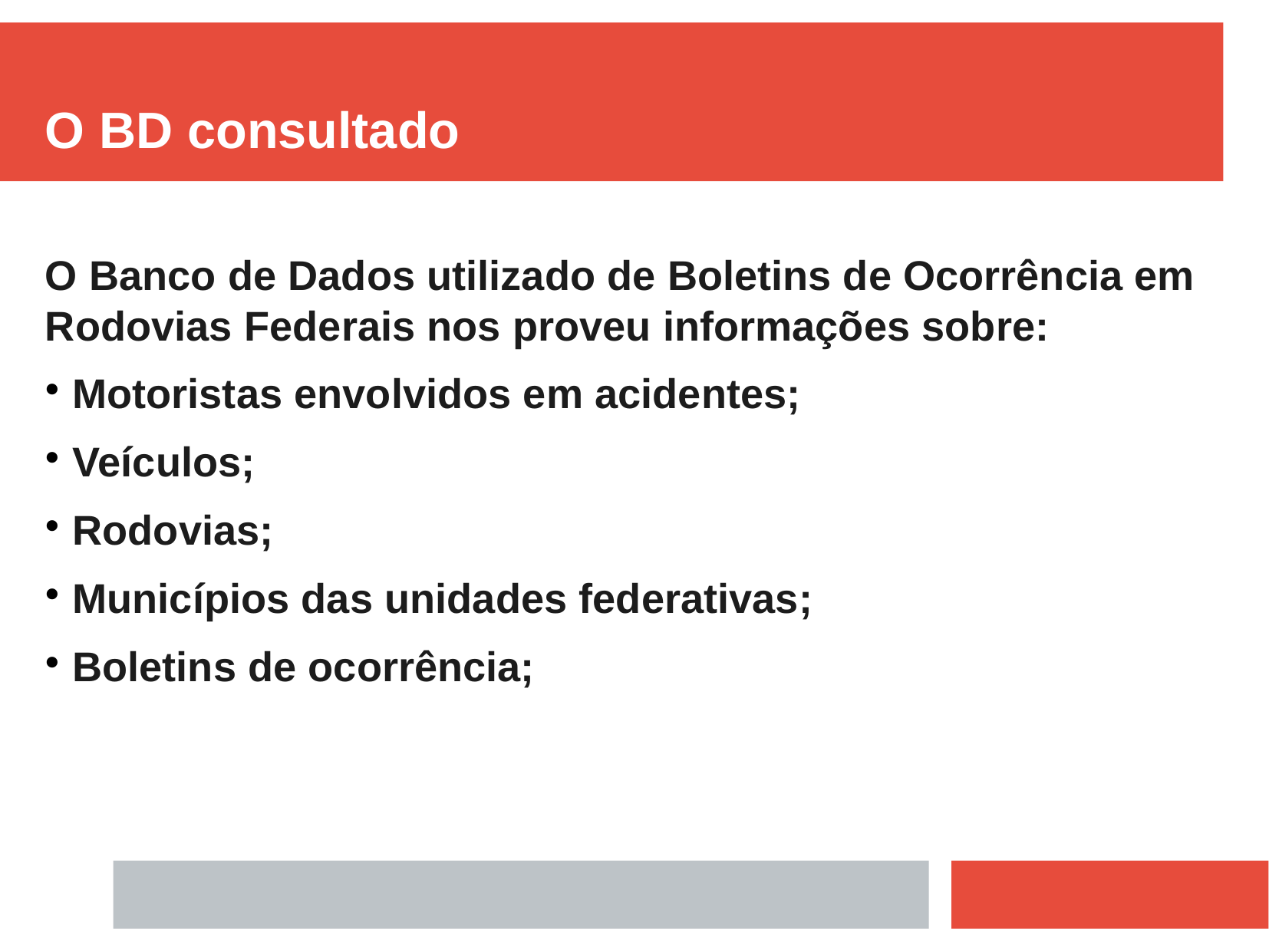

O BD consultado
O Banco de Dados utilizado de Boletins de Ocorrência em Rodovias Federais nos proveu informações sobre:
Motoristas envolvidos em acidentes;
Veículos;
Rodovias;
Municípios das unidades federativas;
Boletins de ocorrência;